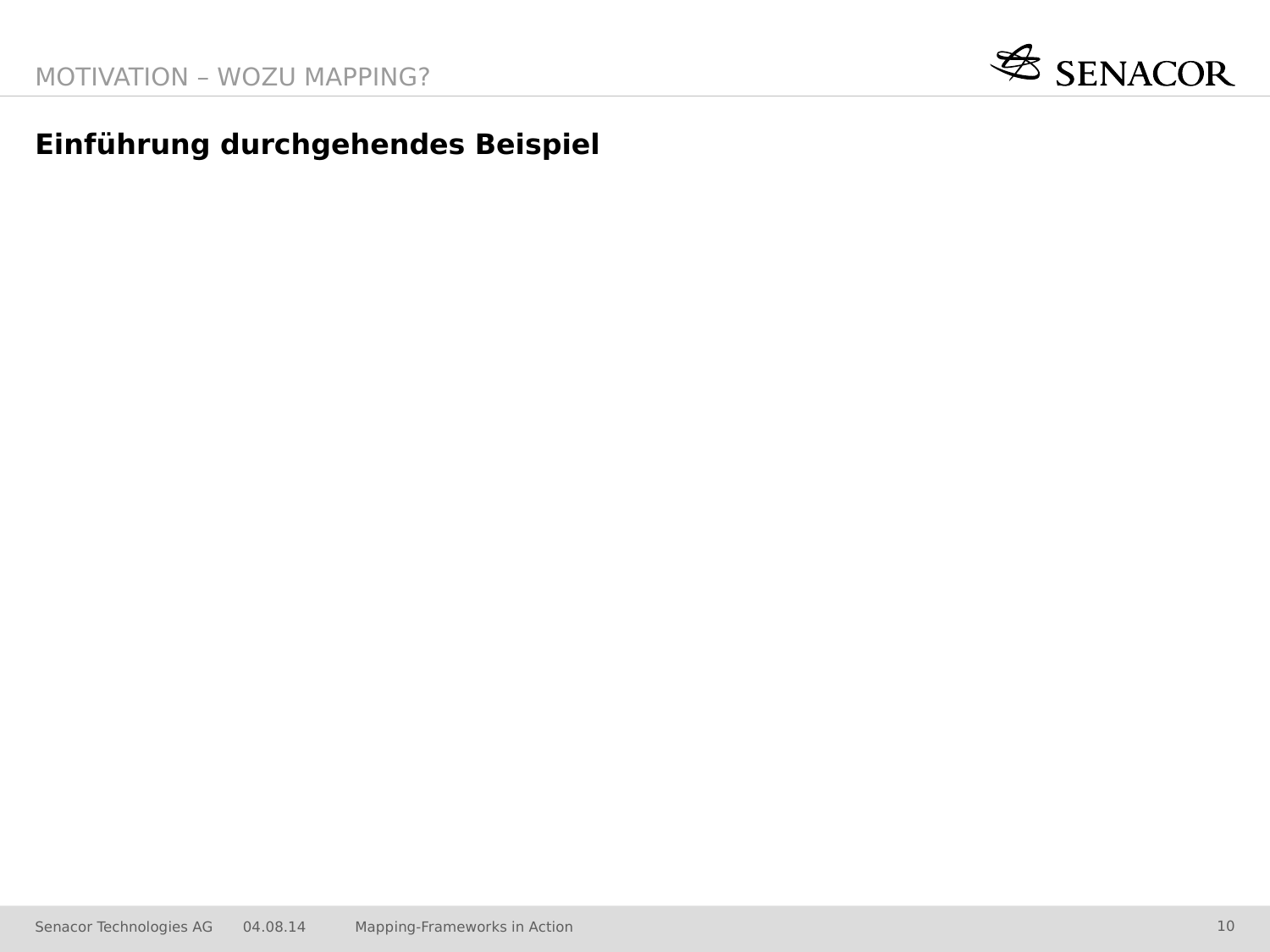

Motivation – Wozu Mapping?
# Einführung durchgehendes Beispiel

04.08.14
Mapping-Frameworks in Action
10